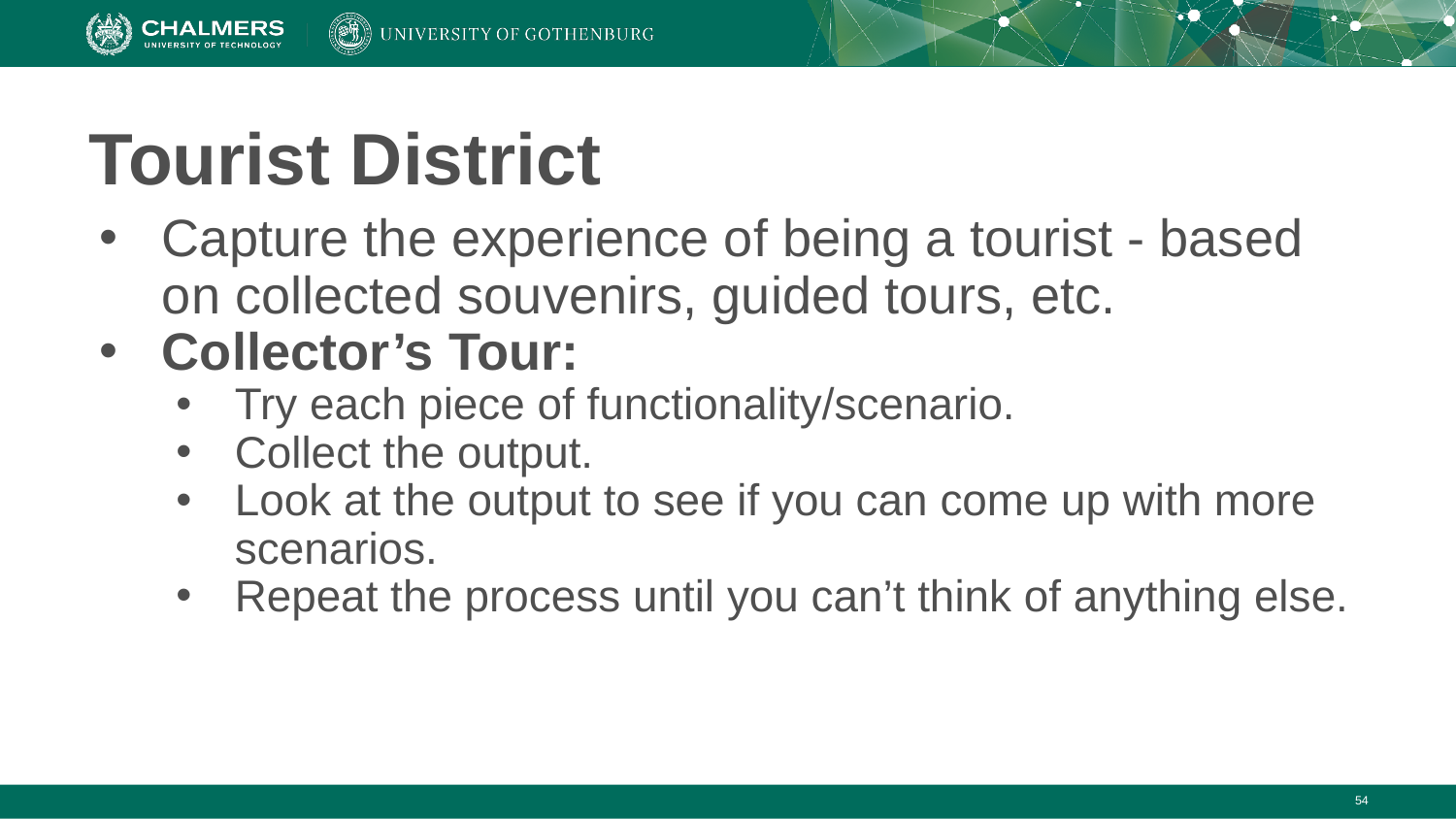

# Tourist District
Capture the experience of being a tourist - based on collected souvenirs, guided tours, etc.
Collector’s Tour:
Try each piece of functionality/scenario.
Collect the output.
Look at the output to see if you can come up with more scenarios.
Repeat the process until you can’t think of anything else.
54